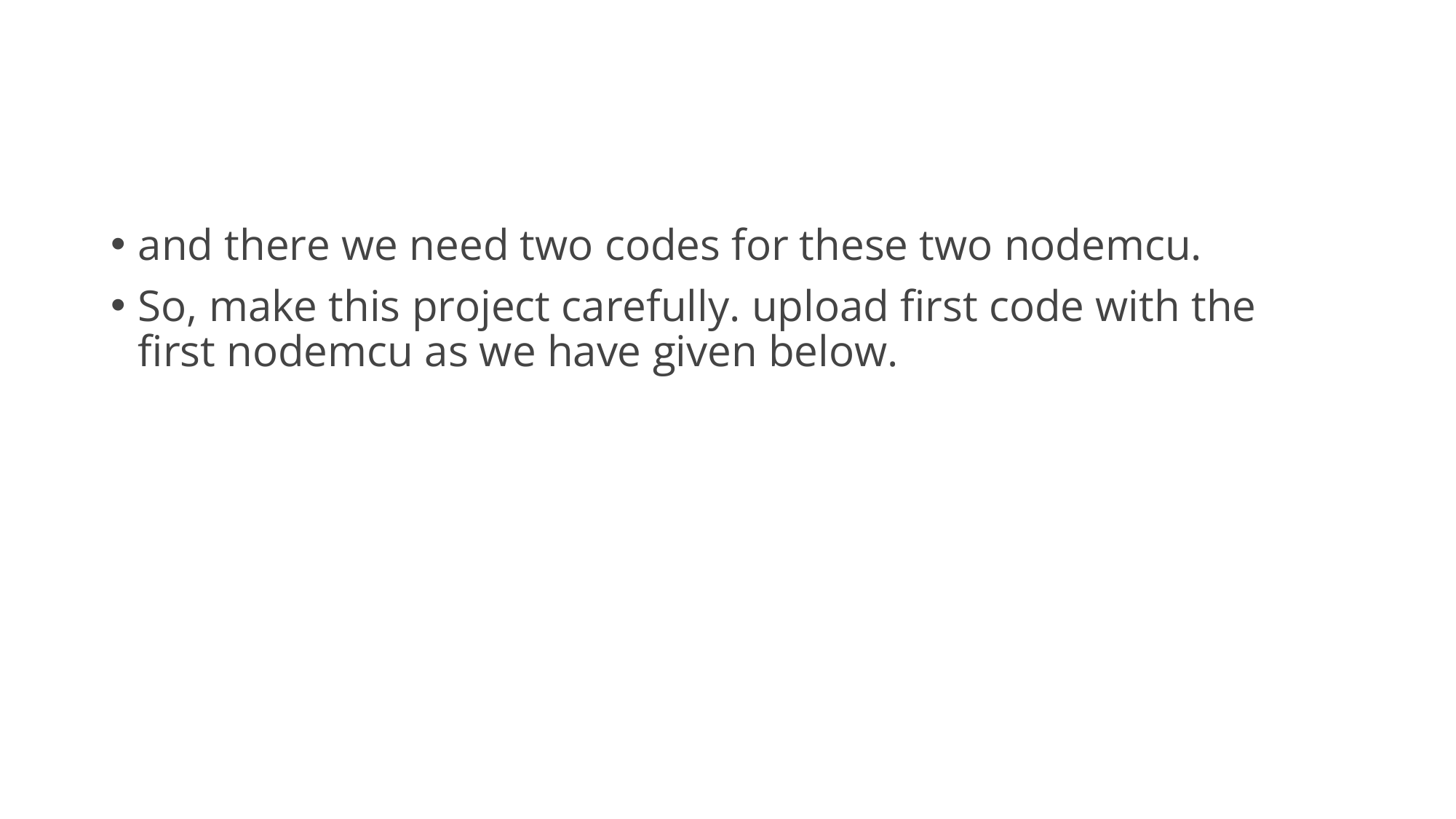

#
and there we need two codes for these two nodemcu.
So, make this project carefully. upload first code with the first nodemcu as we have given below.